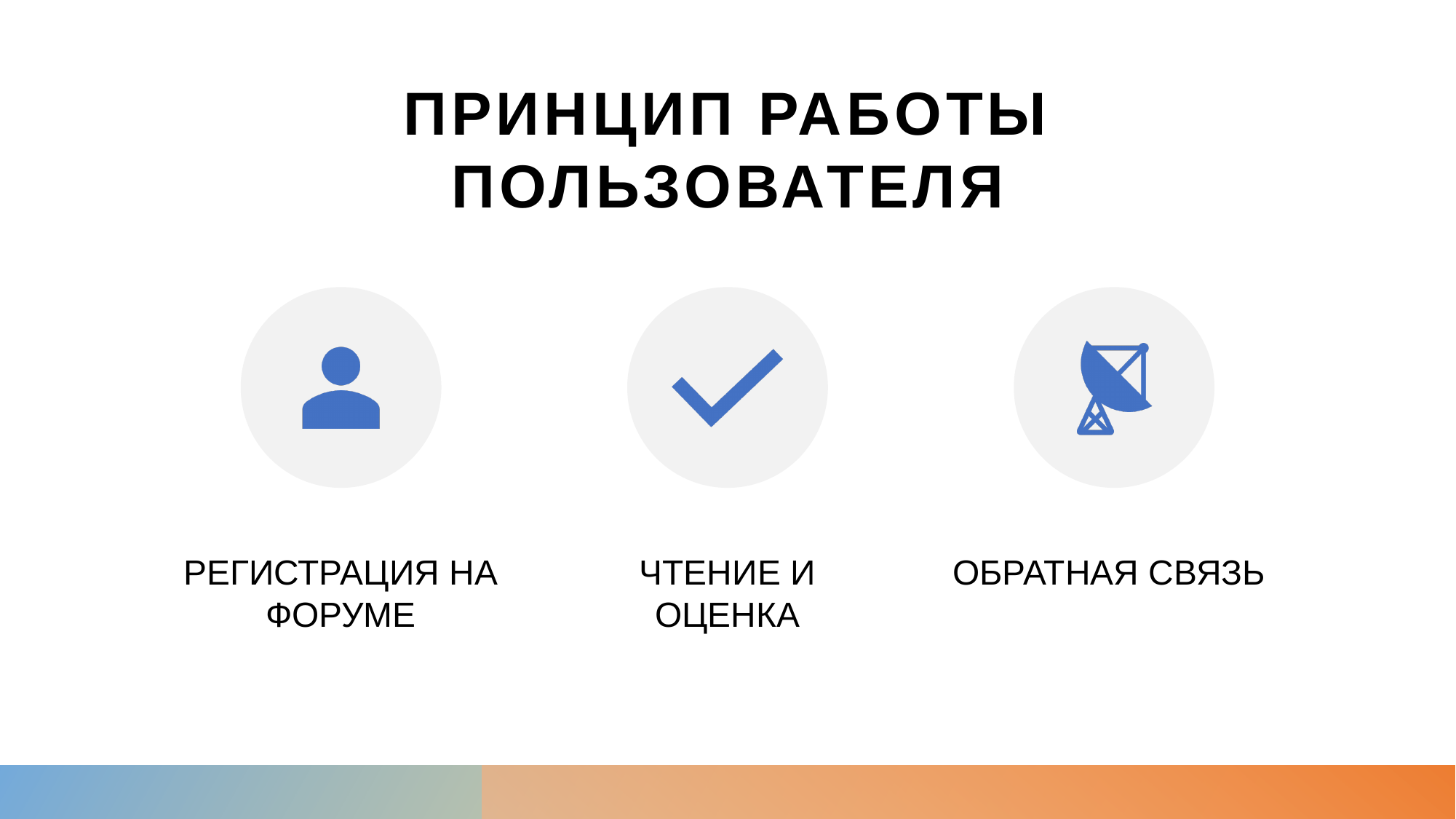

# Принцип работы пользователя
Регистрация на форуме
Чтение и оценка
Обратная связь